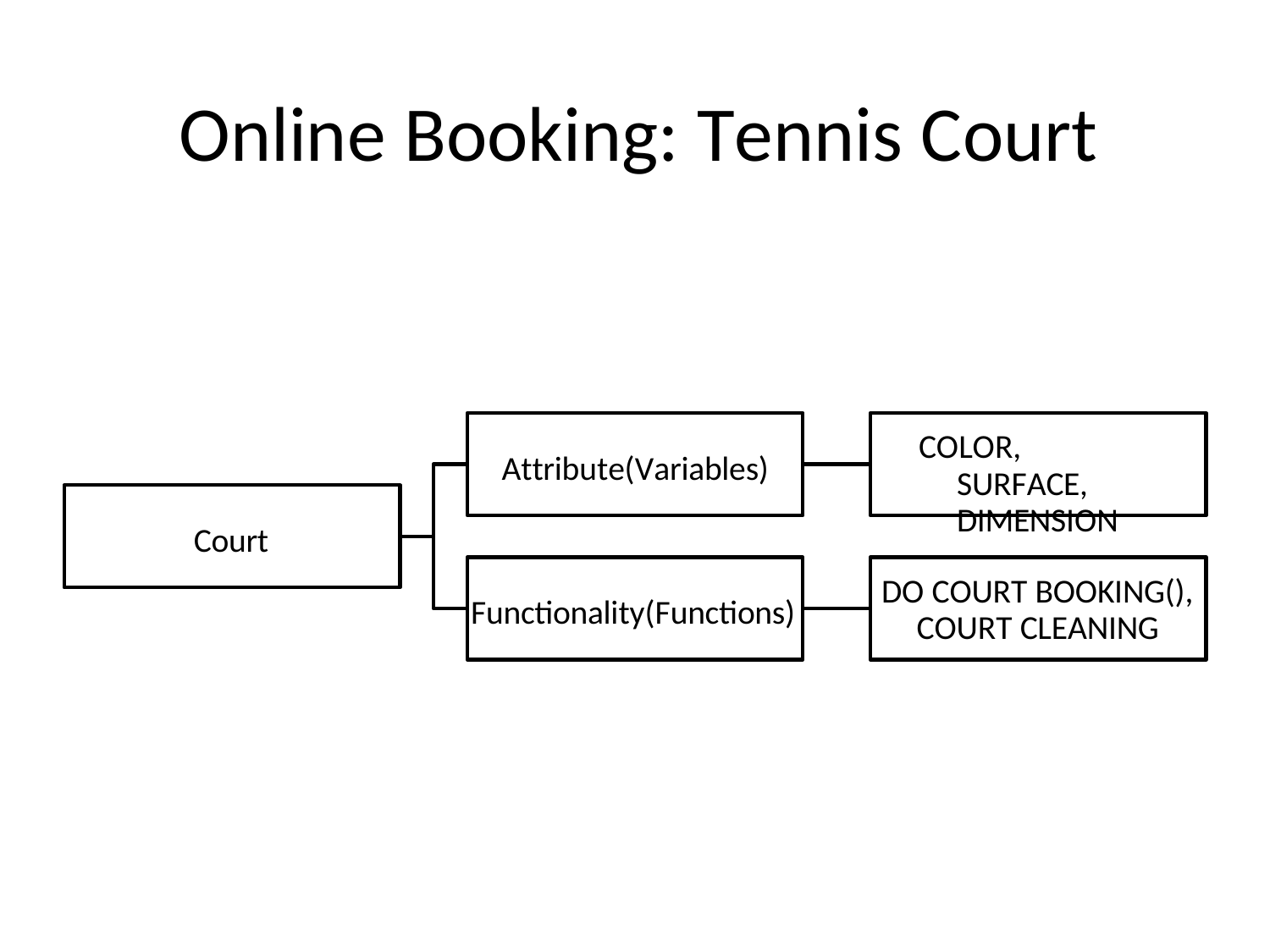

# Online Booking: Tennis Court

COLOR, SURFACE, DIMENSION
Attribute(Variables)

Court

DO COURT BOOKING(), COURT CLEANING
Functionality(Functions)